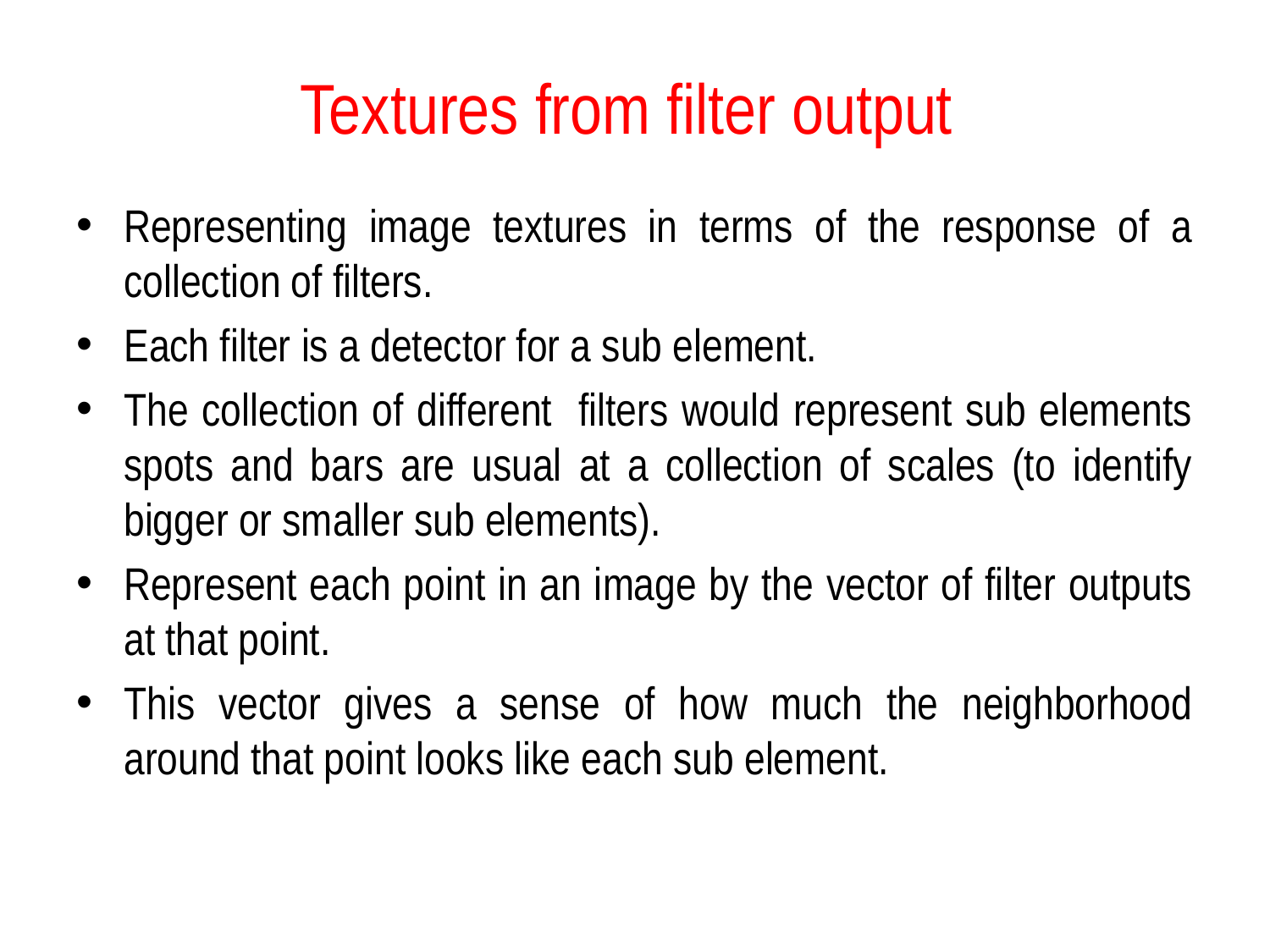

# Textures from filter output
Representing image textures in terms of the response of a collection of filters.
Each filter is a detector for a sub element.
The collection of different  filters would represent sub elements spots and bars are usual at a collection of scales (to identify bigger or smaller sub elements).
Represent each point in an image by the vector of filter outputs at that point.
This vector gives a sense of how much the neighborhood around that point looks like each sub element.